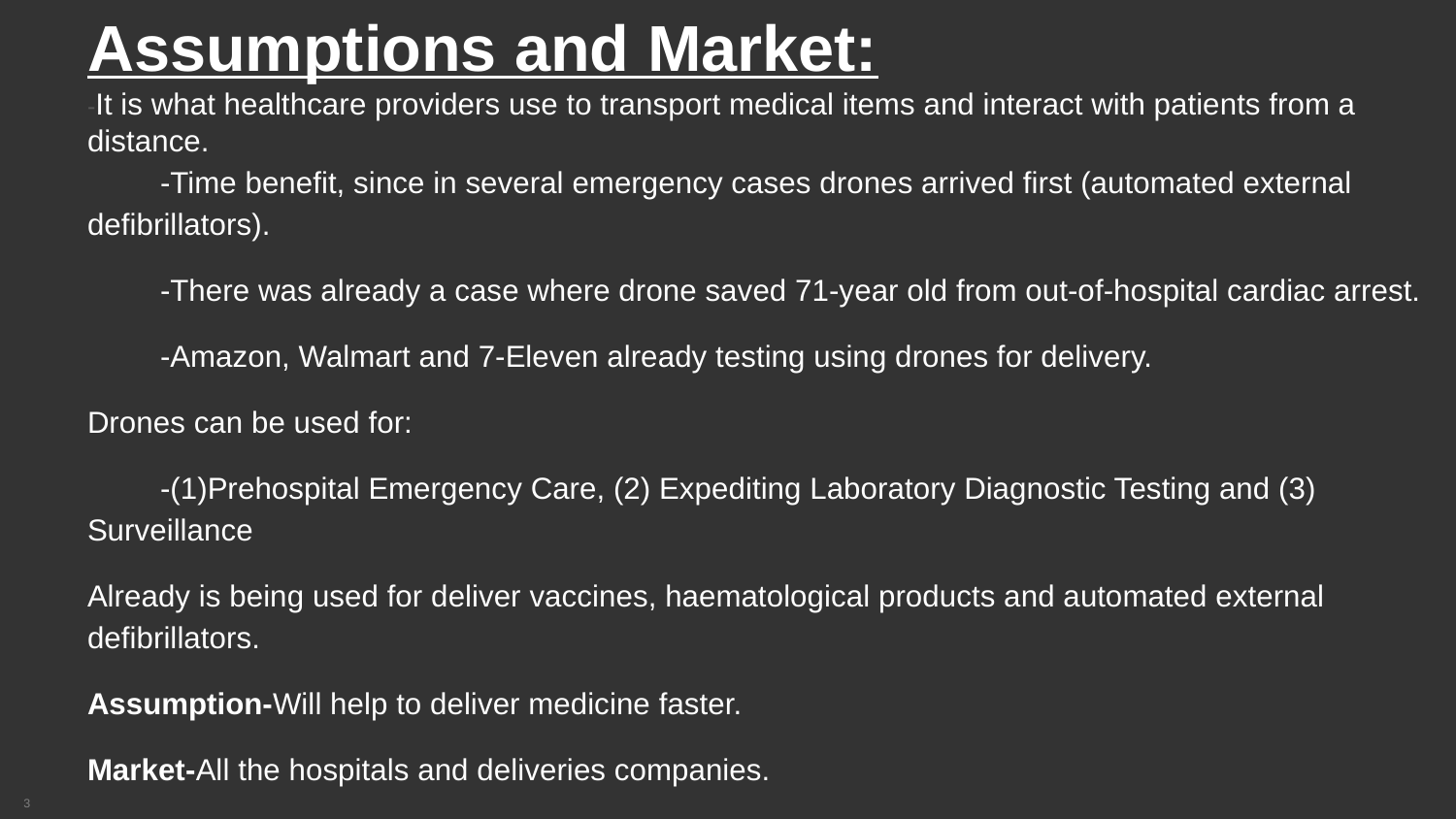

Assumptions and Market:
-It is what healthcare providers use to transport medical items and interact with patients from a distance.
-Time benefit, since in several emergency cases drones arrived first (automated external defibrillators).
-There was already a case where drone saved 71-year old from out-of-hospital cardiac arrest.
-Amazon, Walmart and 7-Eleven already testing using drones for delivery.
Drones can be used for:
-(1)Prehospital Emergency Care, (2) Expediting Laboratory Diagnostic Testing and (3) Surveillance
Already is being used for deliver vaccines, haematological products and automated external defibrillators.
Assumption-Will help to deliver medicine faster.
Market-All the hospitals and deliveries companies.